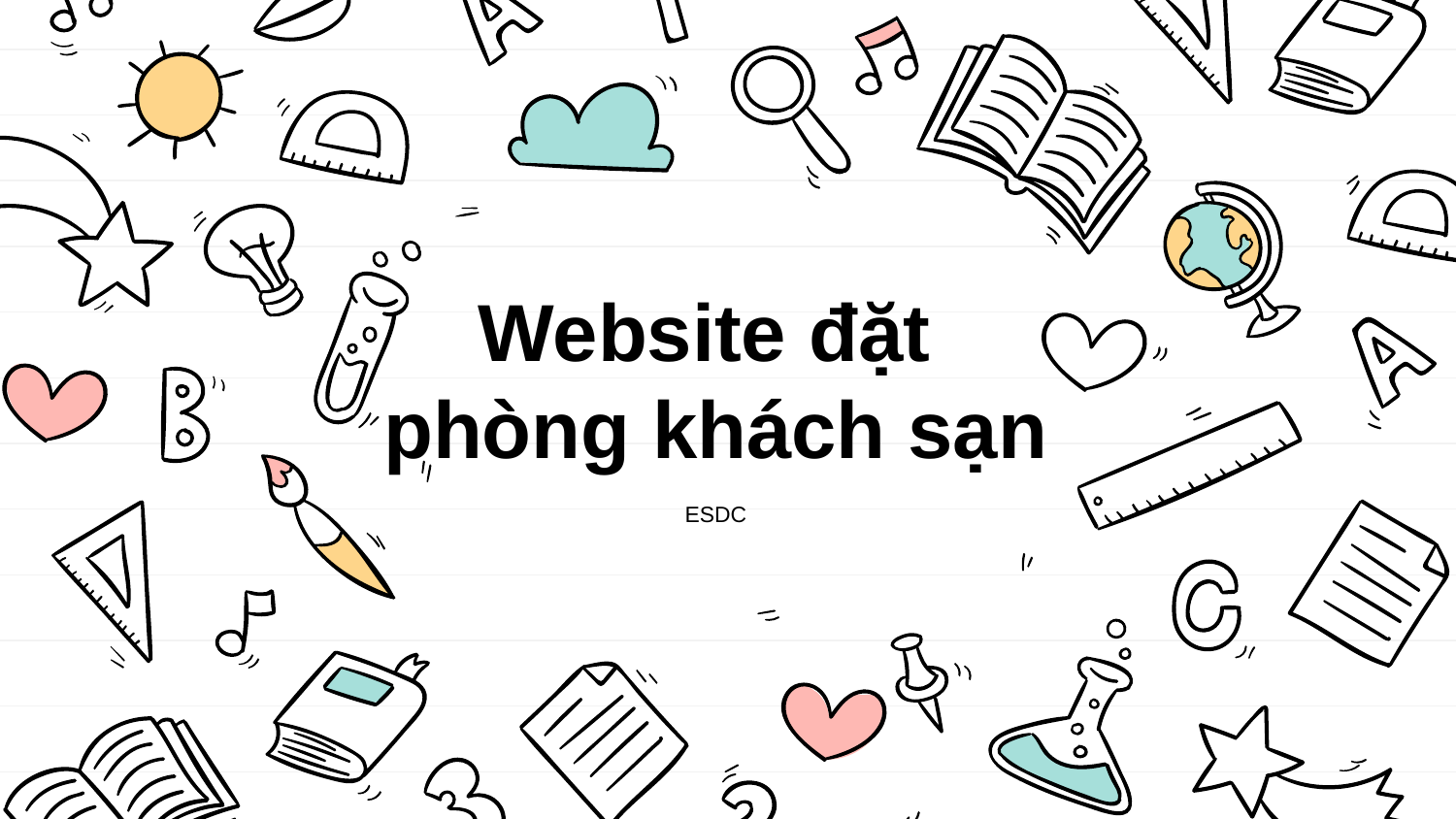

# Website đặt phòng khách sạn

ESDC